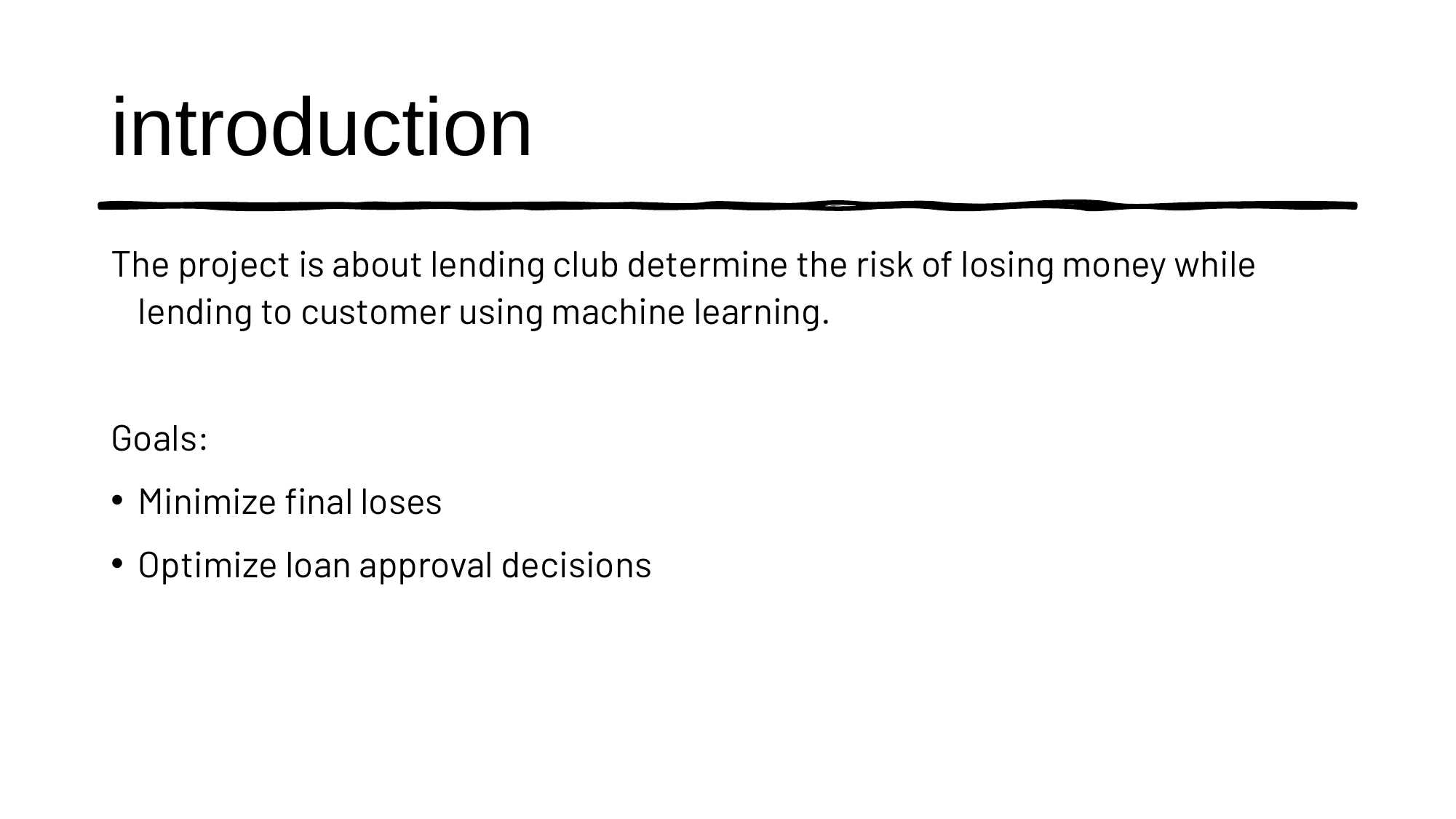

# introduction
The project is about lending club determine the risk of losing money while lending to customer using machine learning.

Goals:
Minimize final loses
Optimize loan approval decisions